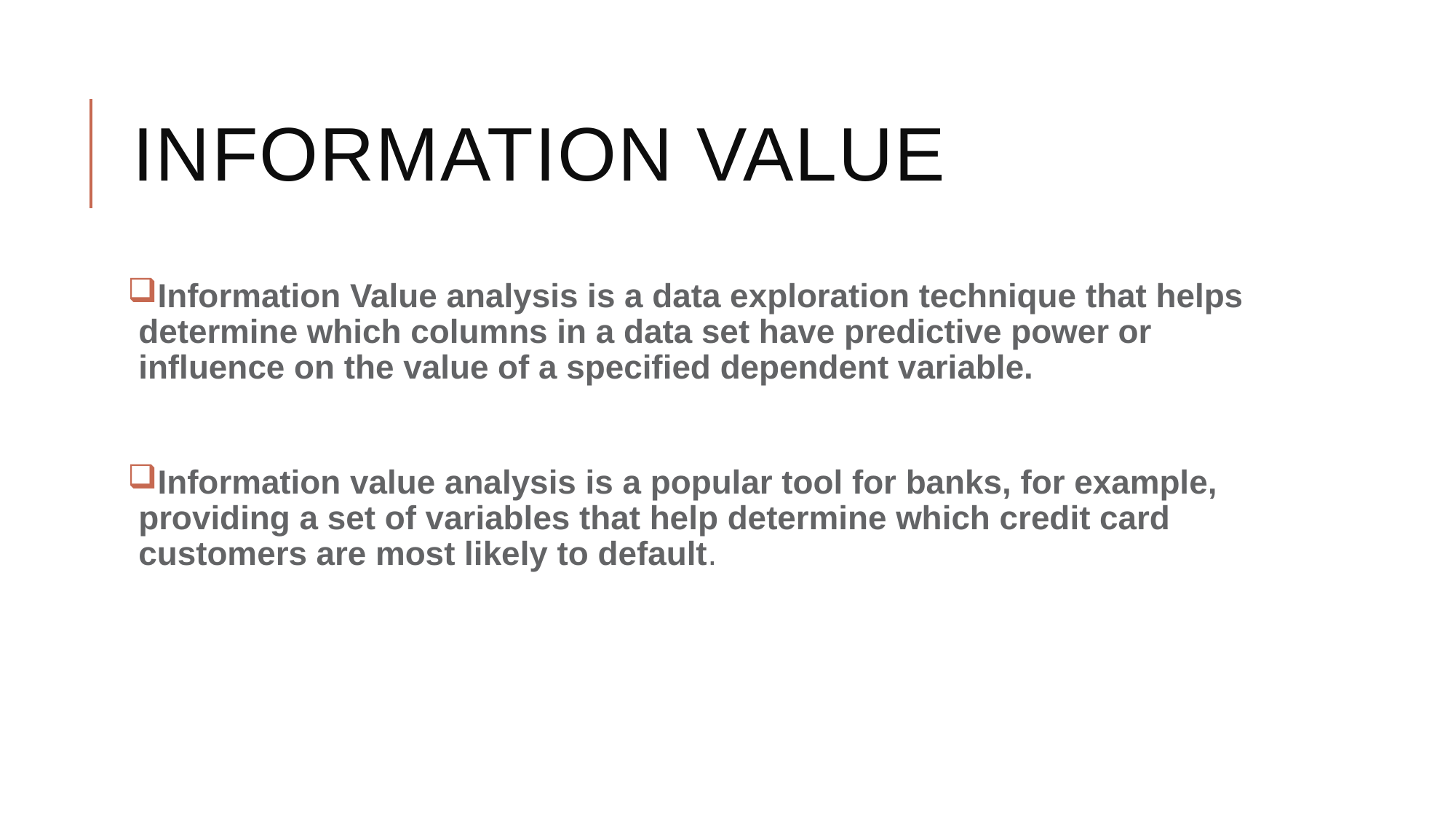

# Information value
Information Value analysis is a data exploration technique that helps determine which columns in a data set have predictive power or influence on the value of a specified dependent variable.

Information value analysis is a popular tool for banks, for example, providing a set of variables that help determine which credit card customers are most likely to default.